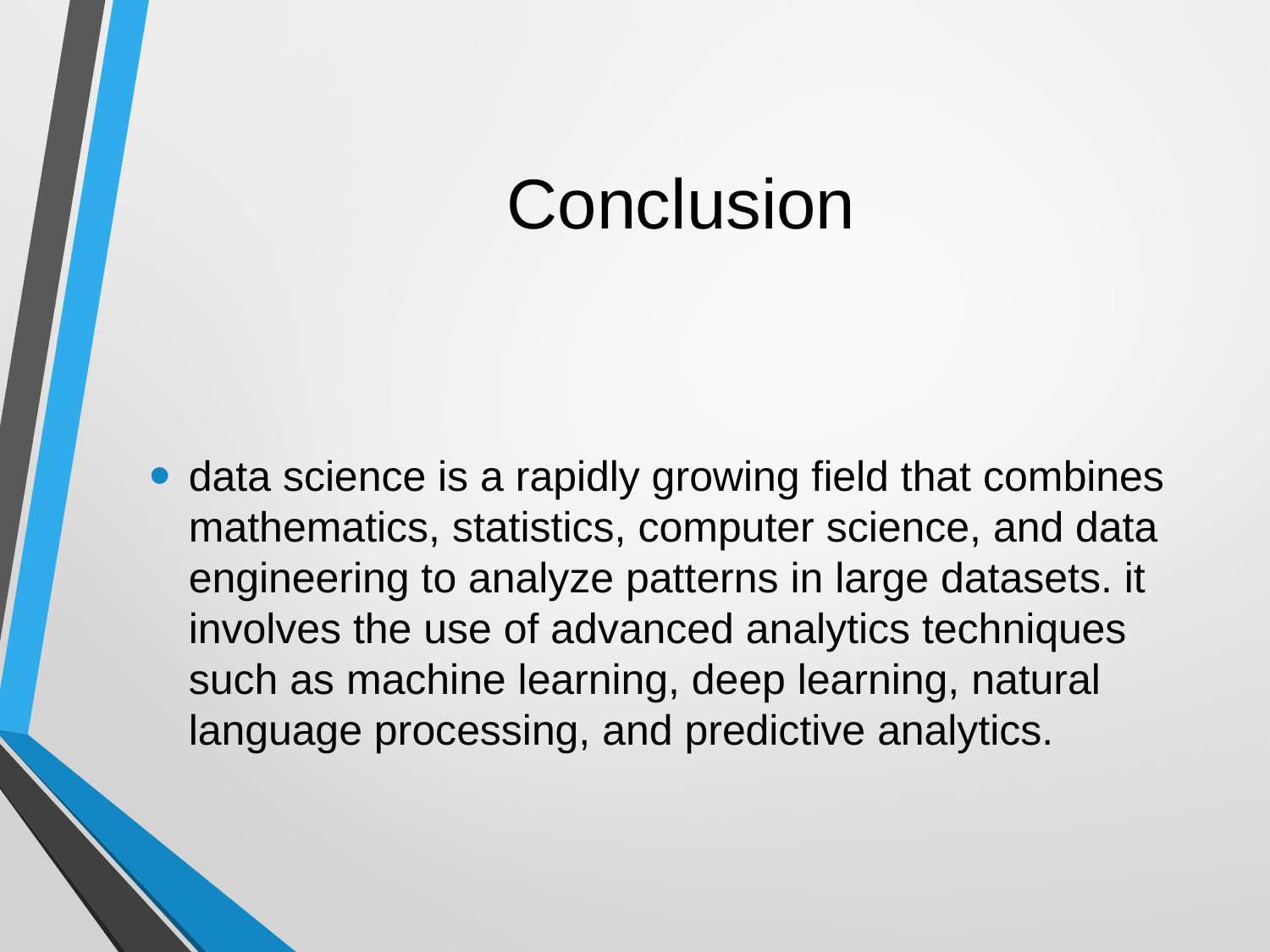

# Conclusion
data science is a rapidly growing field that combines mathematics, statistics, computer science, and data engineering to analyze patterns in large datasets. it involves the use of advanced analytics techniques such as machine learning, deep learning, natural language processing, and predictive analytics.